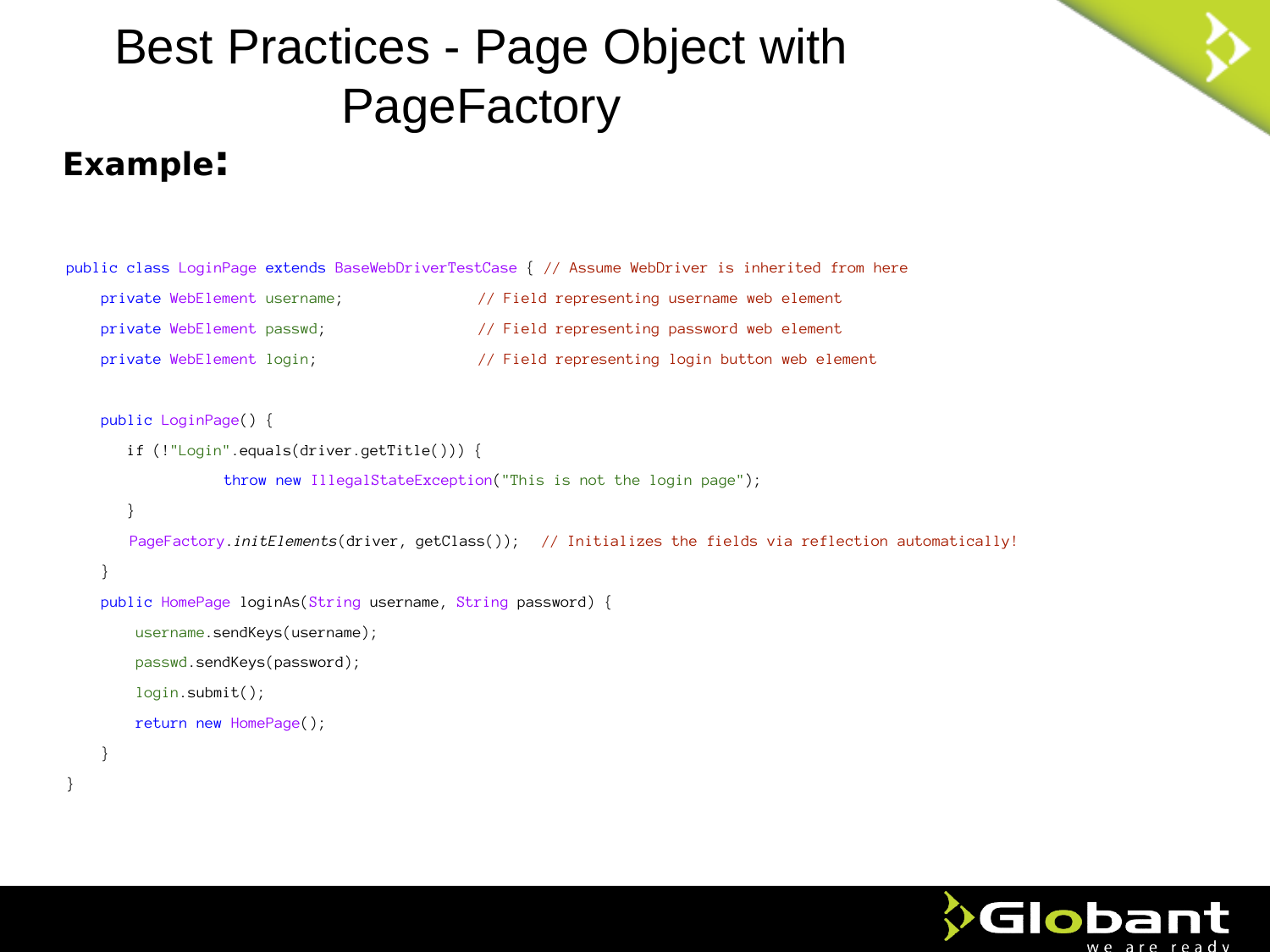

Best Practices - Page Object with PageFactory
Example:

public class LoginPage extends BaseWebDriverTestCase { // Assume WebDriver is inherited from here
    private WebElement username;		// Field representing username web element
    private WebElement passwd;		// Field representing password web element
    private WebElement login;		// Field representing login button web element

    public LoginPage() {
       if (!"Login".equals(driver.getTitle())) {
       	throw new IllegalStateException("This is not the login page");
       }
PageFactory.initElements(driver, getClass());	// Initializes the fields via reflection automatically!
    }
    public HomePage loginAs(String username, String password) {
        username.sendKeys(username);
        passwd.sendKeys(password);
        login.submit();
        return new HomePage();
    }
}